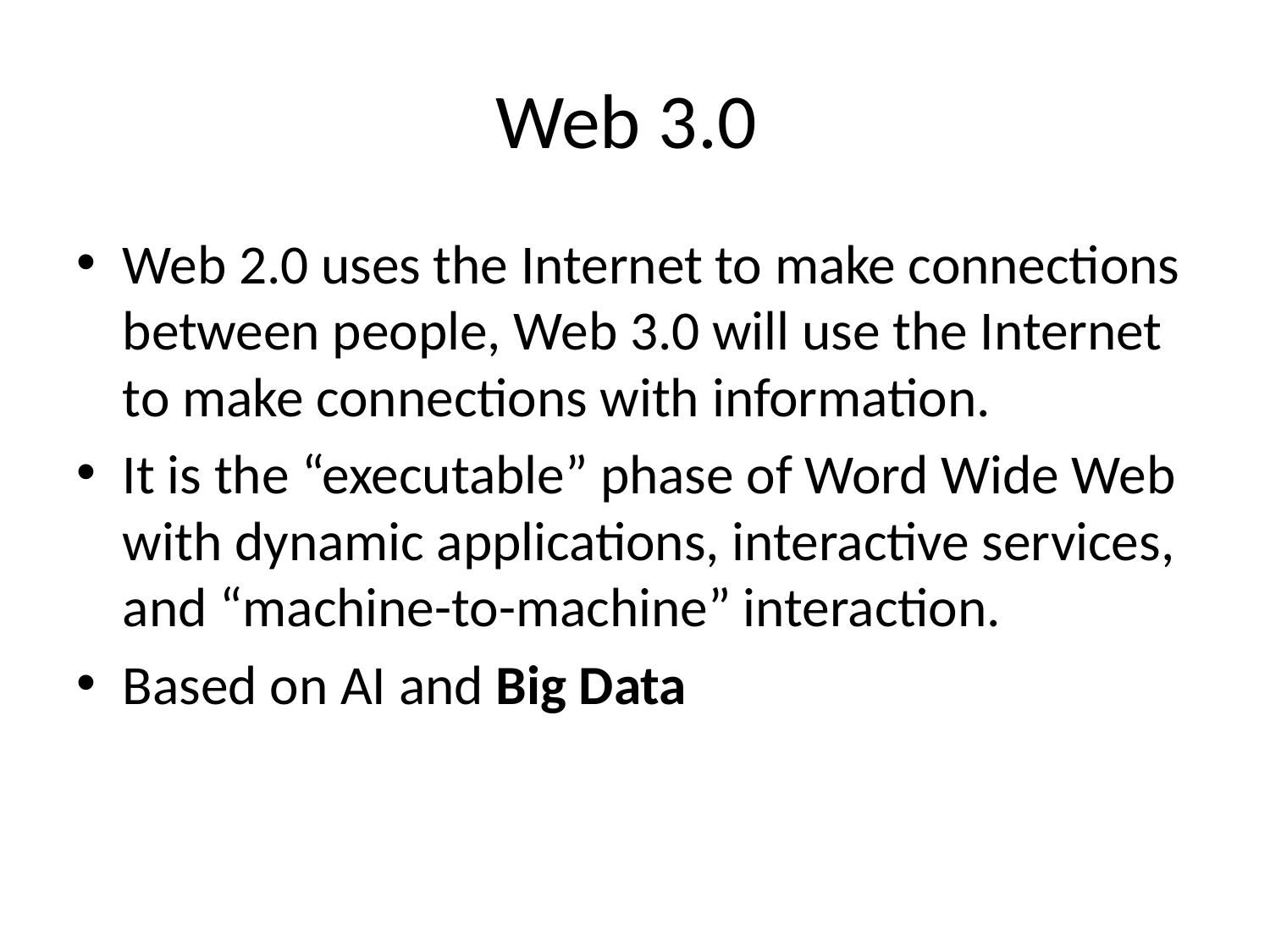

# Web 3.0
Web 2.0 uses the Internet to make connections between people, Web 3.0 will use the Internet to make connections with information.
It is the “executable” phase of Word Wide Web with dynamic applications, interactive services, and “machine-to-machine” interaction.
Based on AI and Big Data